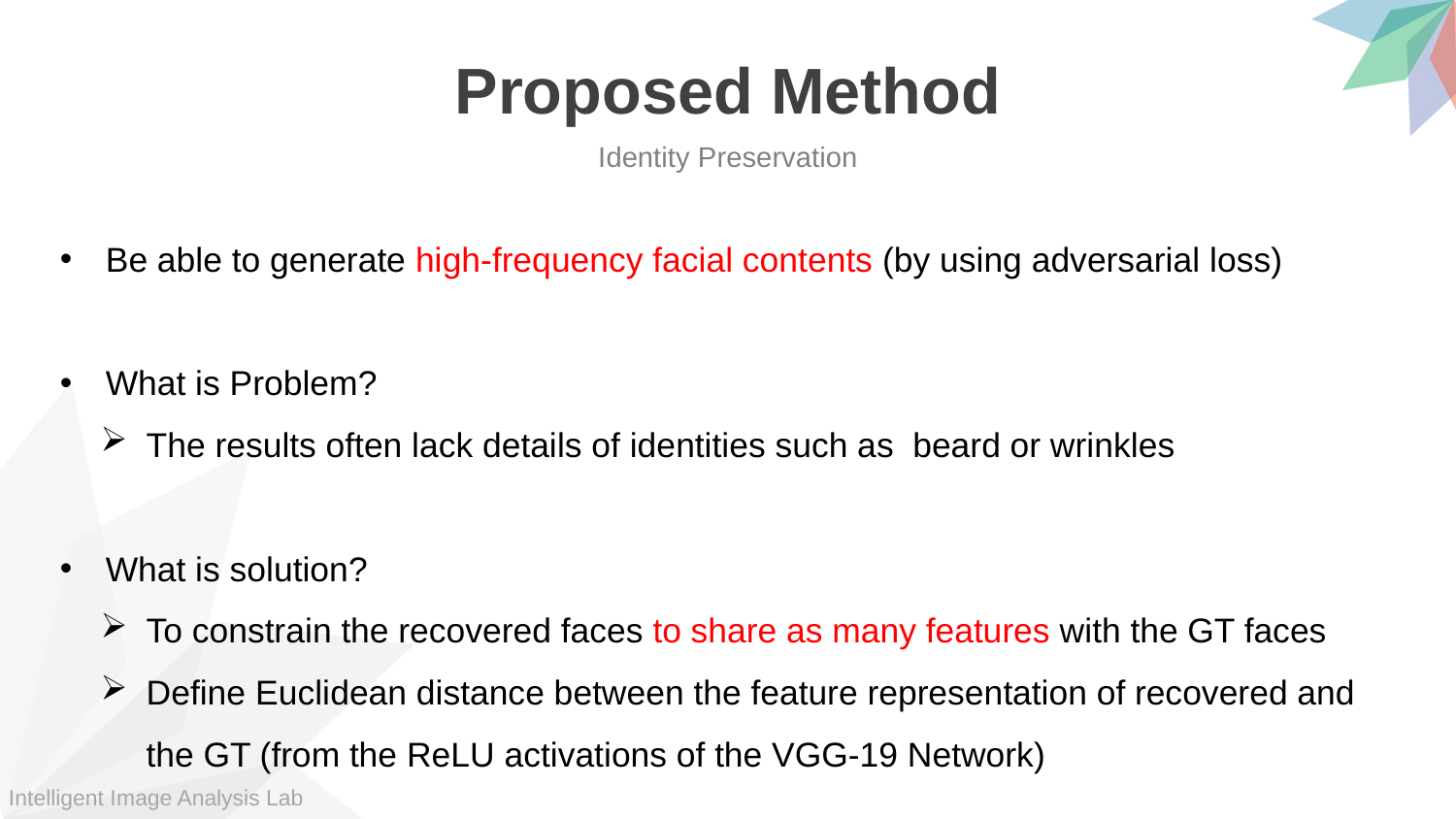

Proposed Method
Identity Preservation
Be able to generate high-frequency facial contents (by using adversarial loss)

What is Problem?
The results often lack details of identities such as  beard or wrinkles

What is solution?
To constrain the recovered faces to share as many features with the GT faces
Define Euclidean distance between the feature representation of recovered and the GT (from the ReLU activations of the VGG-19 Network)